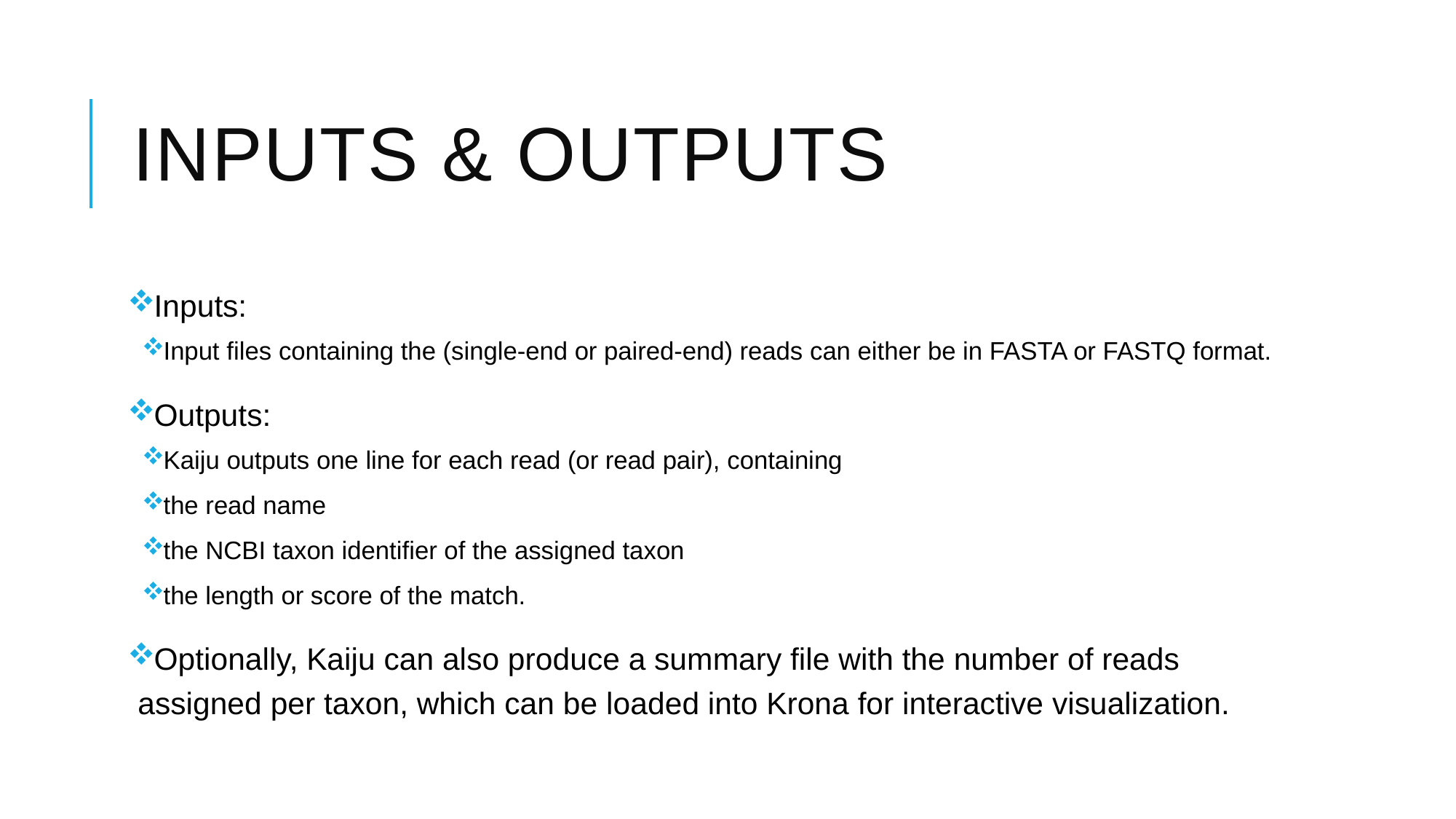

# Inputs & outputs
Inputs:
Input files containing the (single-end or paired-end) reads can either be in FASTA or FASTQ format.
Outputs:
Kaiju outputs one line for each read (or read pair), containing
the read name
the NCBI taxon identifier of the assigned taxon
the length or score of the match.
Optionally, Kaiju can also produce a summary file with the number of reads assigned per taxon, which can be loaded into Krona for interactive visualization.